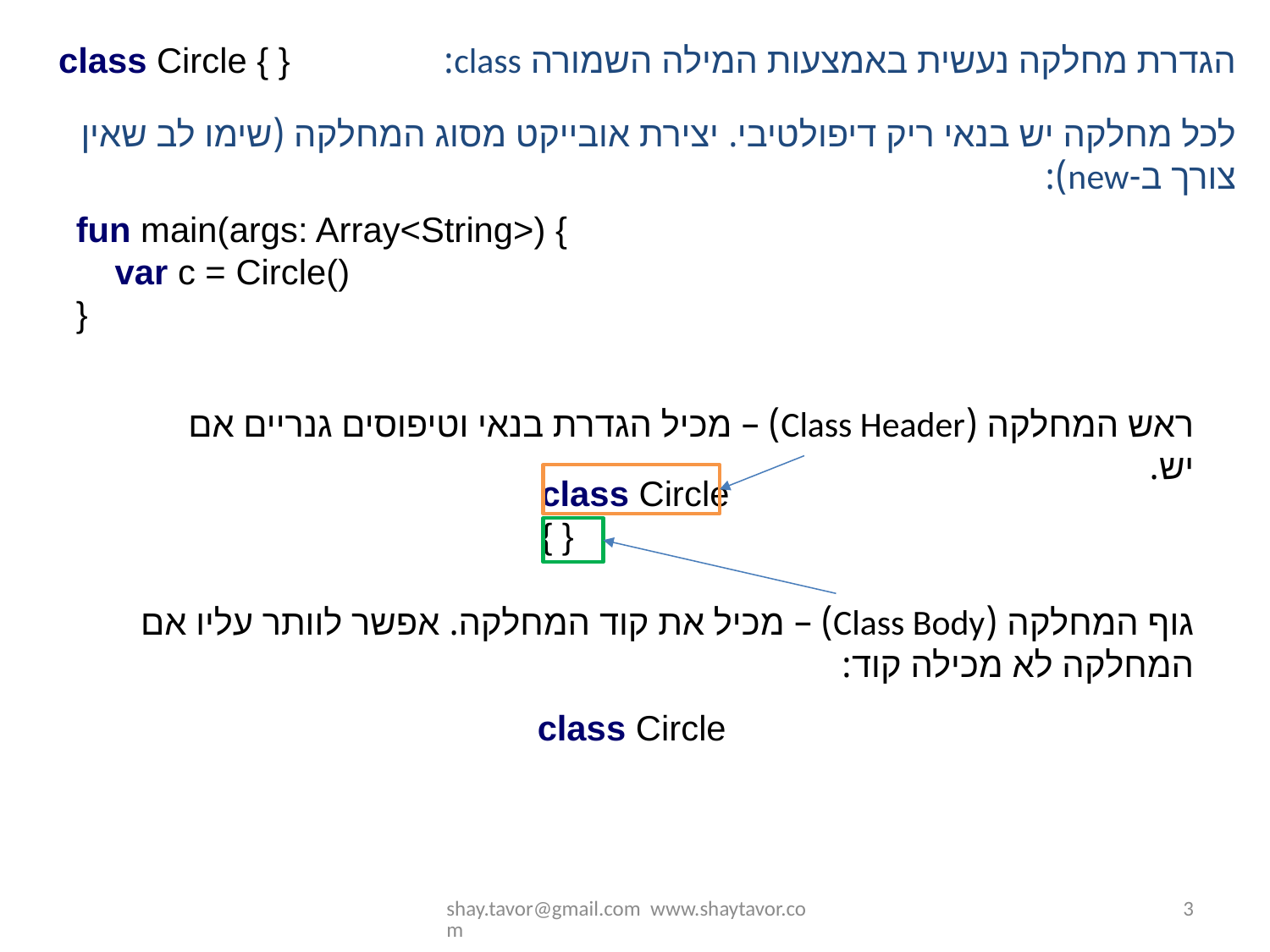

class Circle { }
הגדרת מחלקה נעשית באמצעות המילה השמורה class:
לכל מחלקה יש בנאי ריק דיפולטיבי. יצירת אובייקט מסוג המחלקה (שימו לב שאין צורך ב-new):
fun main(args: Array<String>) {
    var c = Circle()
}
ראש המחלקה (Class Header) – מכיל הגדרת בנאי וטיפוסים גנריים אם יש.
class Circle
{ }

גוף המחלקה (Class Body) – מכיל את קוד המחלקה. אפשר לוותר עליו אם המחלקה לא מכילה קוד:
class Circle
shay.tavor@gmail.com  www.shaytavor.com
3